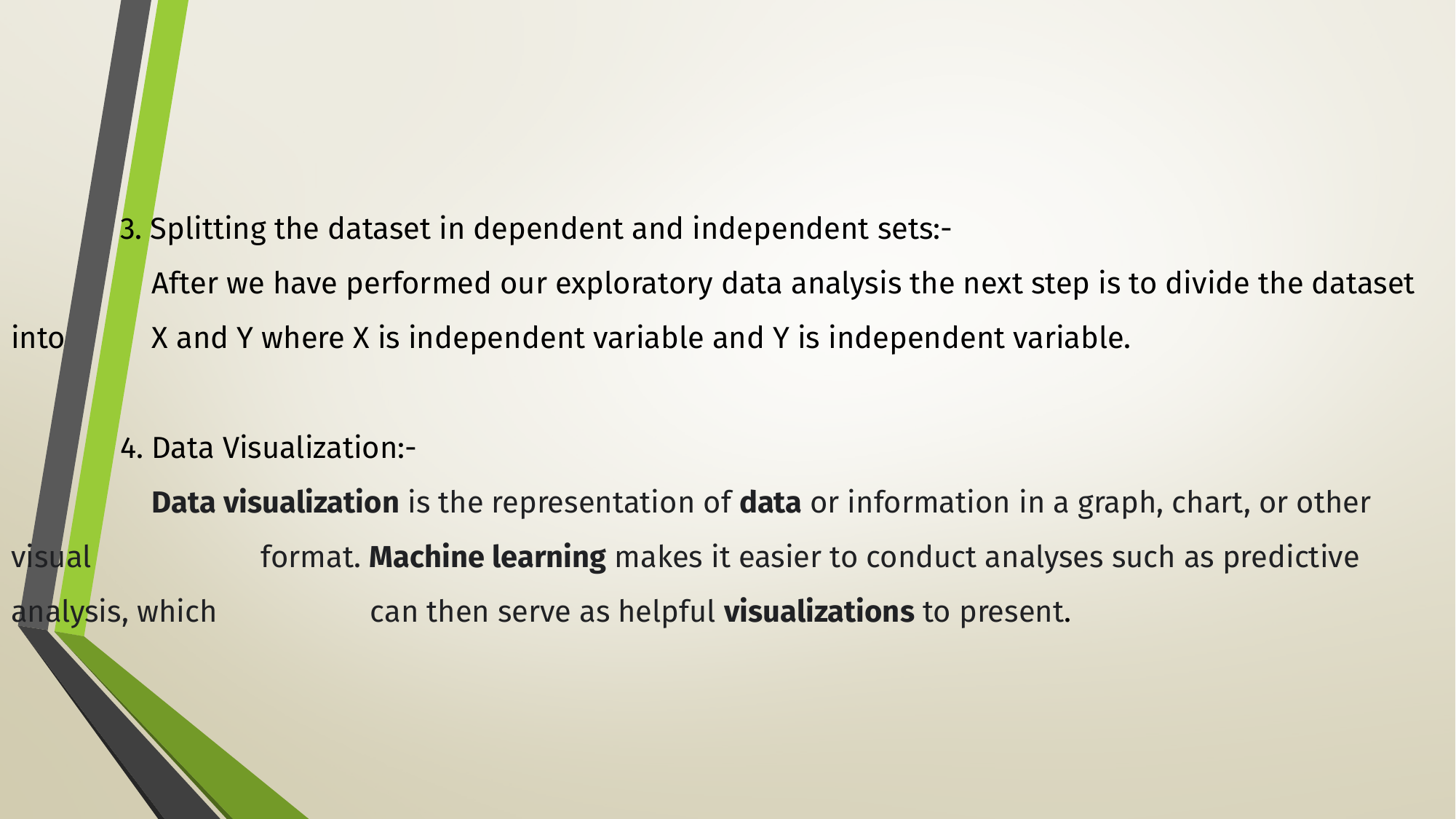

# 3. Splitting the dataset in dependent and independent sets:- After we have performed our exploratory data analysis the next step is to divide the dataset into 	    X and Y where X is independent variable and Y is independent variable. 4. Data Visualization:- Data visualization is the representation of data or information in a graph, chart, or other visual 		    format. Machine learning makes it easier to conduct analyses such as predictive analysis, which 		    can then serve as helpful visualizations to present.